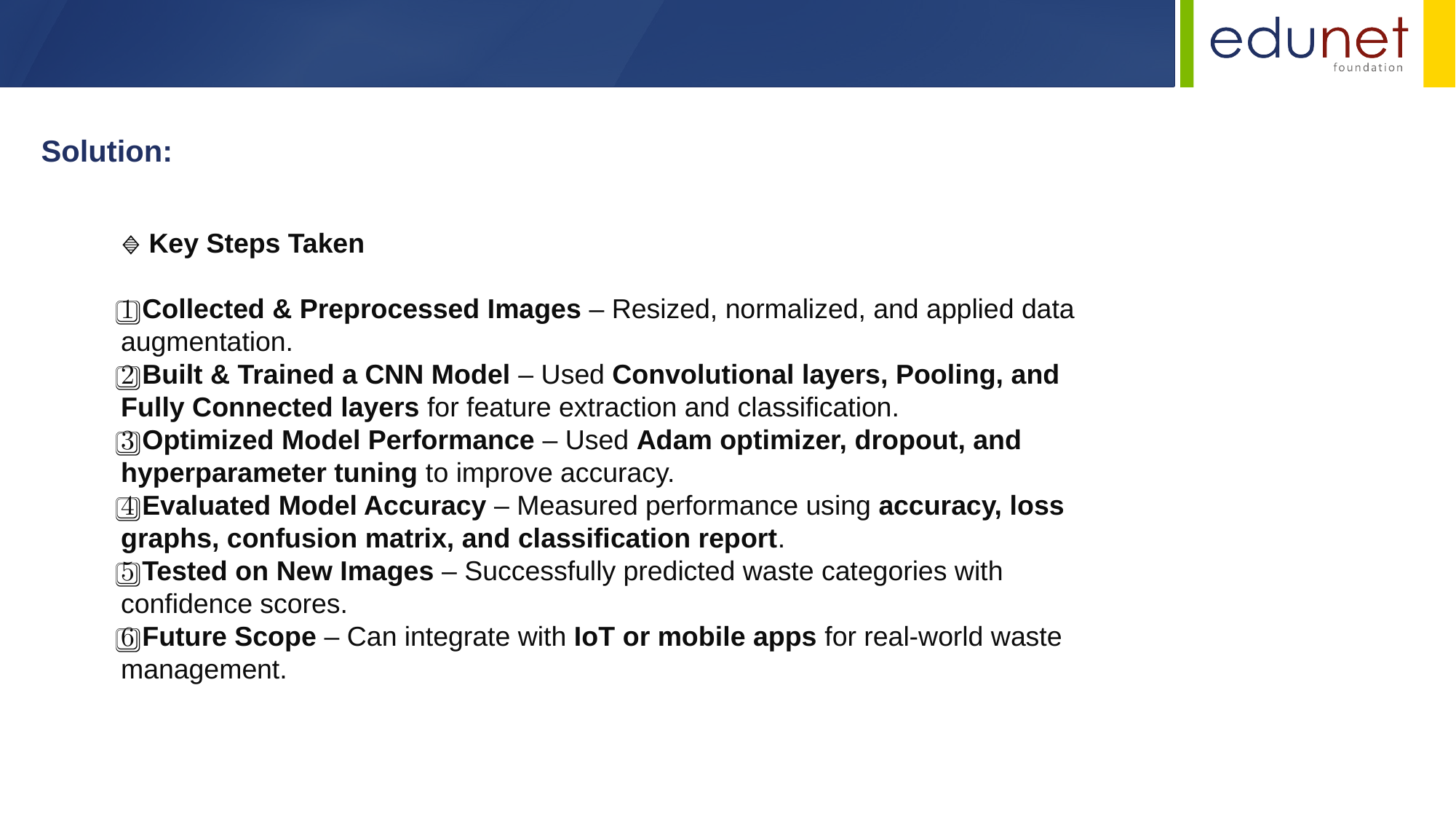

Solution:
🔹 Key Steps Taken

1️⃣ Collected & Preprocessed Images – Resized, normalized, and applied data augmentation.
2️⃣ Built & Trained a CNN Model – Used Convolutional layers, Pooling, and Fully Connected layers for feature extraction and classification.
3️⃣ Optimized Model Performance – Used Adam optimizer, dropout, and hyperparameter tuning to improve accuracy.
4️⃣ Evaluated Model Accuracy – Measured performance using accuracy, loss graphs, confusion matrix, and classification report.
5️⃣ Tested on New Images – Successfully predicted waste categories with confidence scores.
6️⃣ Future Scope – Can integrate with IoT or mobile apps for real-world waste management.